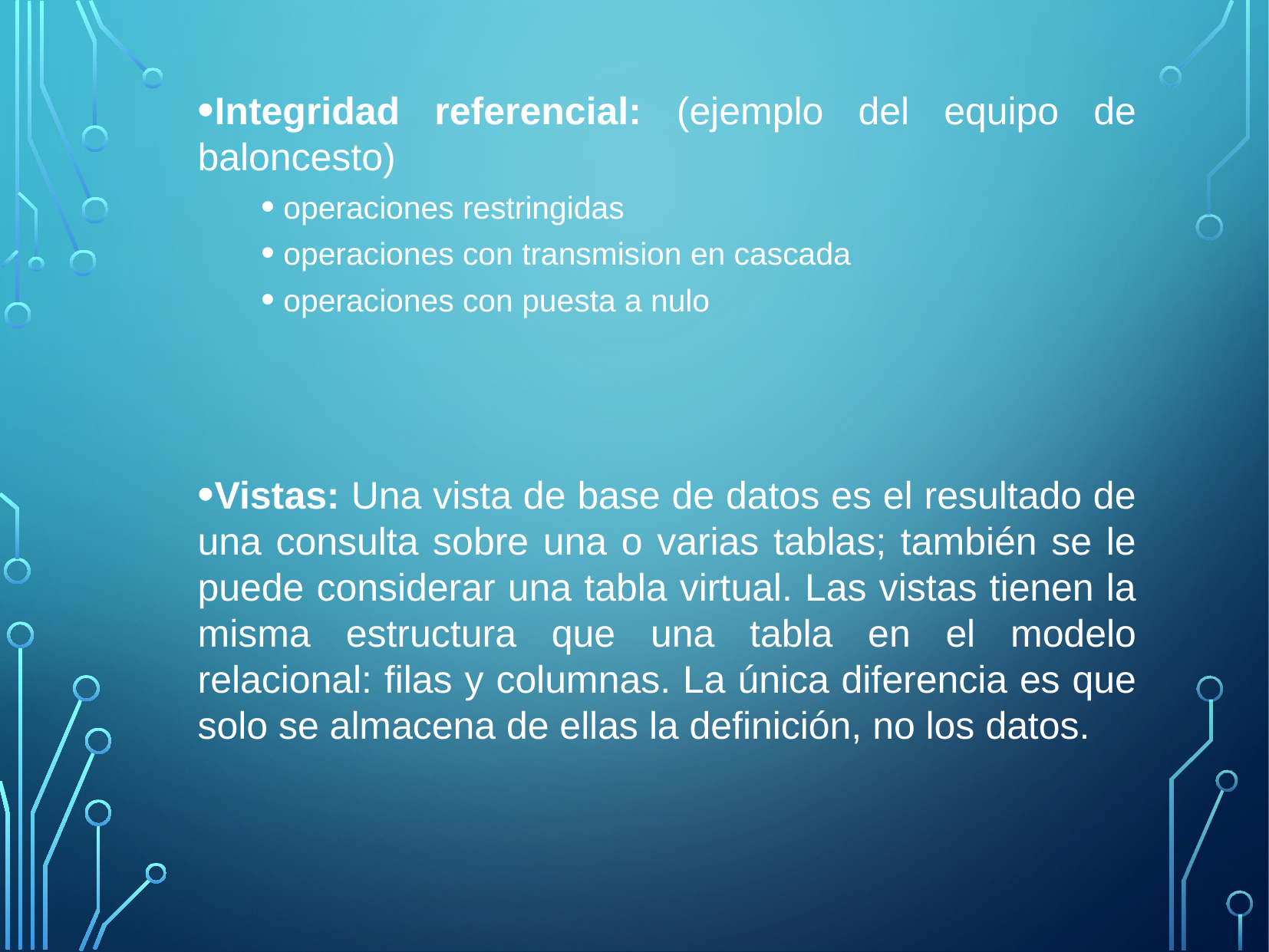

Integridad referencial: (ejemplo del equipo de baloncesto)
 operaciones restringidas
 operaciones con transmision en cascada
 operaciones con puesta a nulo

Vistas: Una vista de base de datos es el resultado de una consulta sobre una o varias tablas; también se le puede considerar una tabla virtual. Las vistas tienen la misma estructura que una tabla en el modelo relacional: filas y columnas. La única diferencia es que solo se almacena de ellas la definición, no los datos.